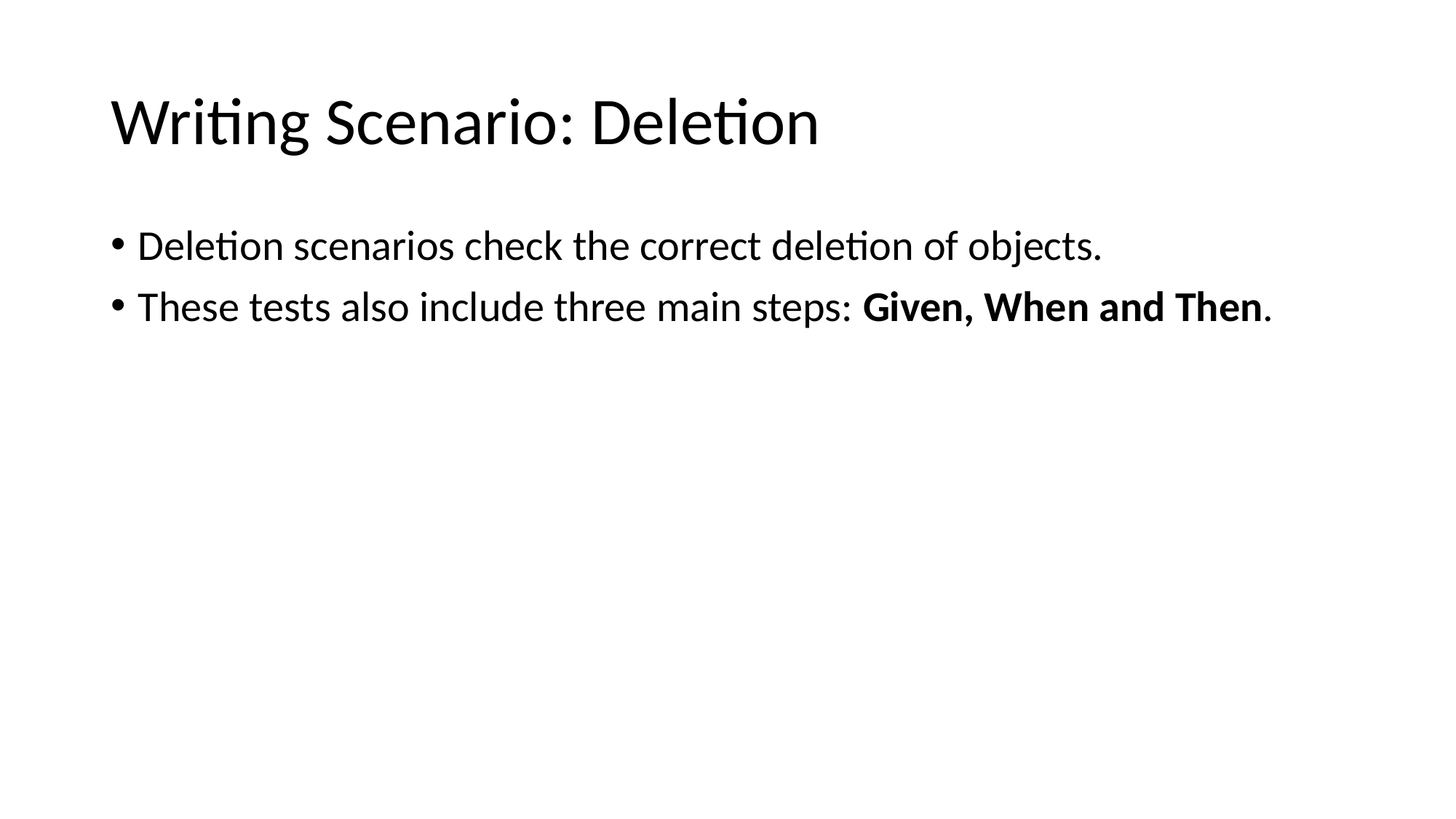

# Writing Scenario: Deletion
Deletion scenarios check the correct deletion of objects.
These tests also include three main steps: Given, When and Then.